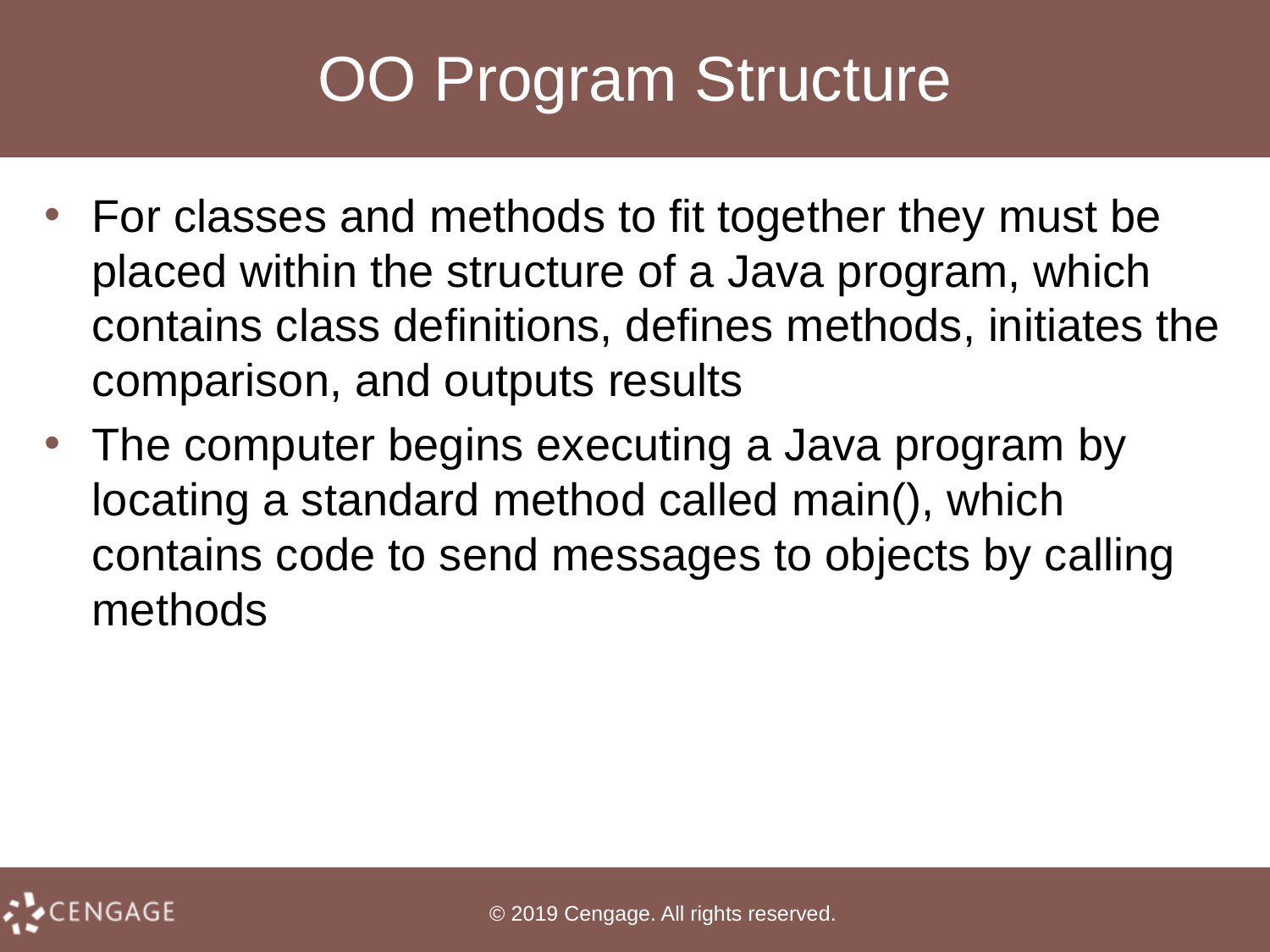

# OO Program Structure
For classes and methods to fit together they must be placed within the structure of a Java program, which contains class definitions, defines methods, initiates the comparison, and outputs results
The computer begins executing a Java program by locating a standard method called main(), which contains code to send messages to objects by calling methods